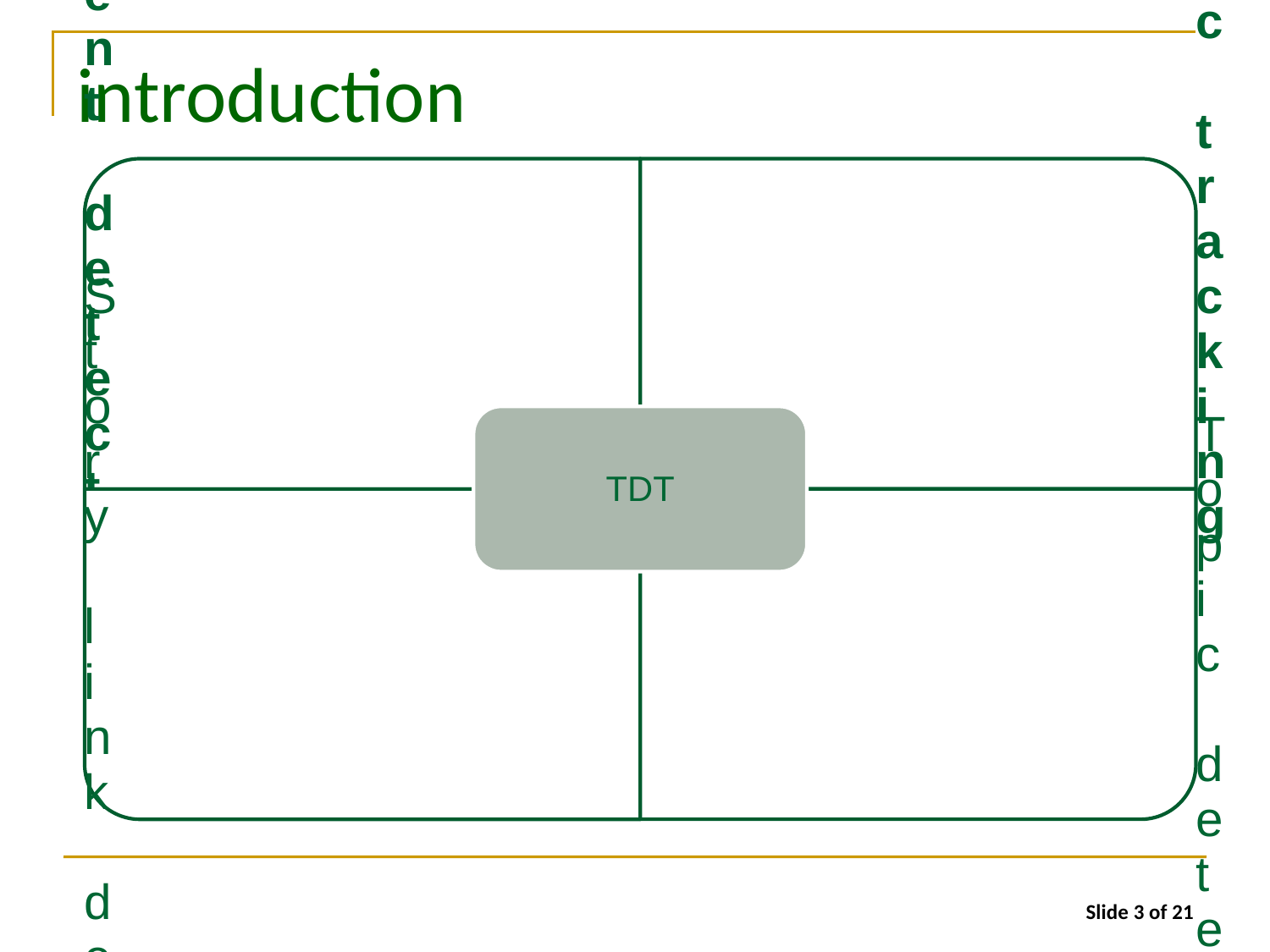

# introduction
TDT
Slide 3 of 21